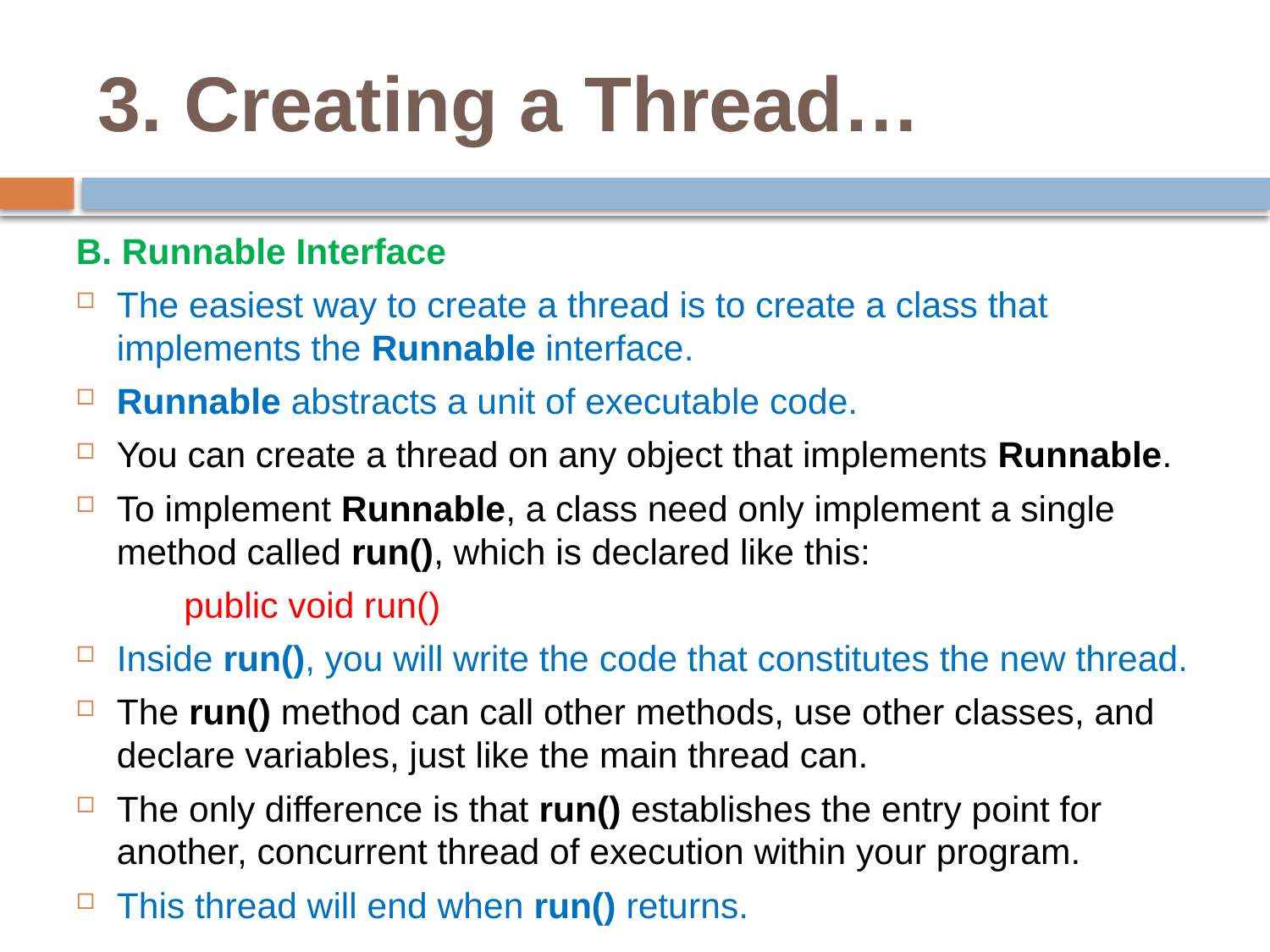

# 3. Creating a Thread…
B. Runnable Interface
The easiest way to create a thread is to create a class that implements the Runnable interface.
Runnable abstracts a unit of executable code.
You can create a thread on any object that implements Runnable.
To implement Runnable, a class need only implement a single method called run(), which is declared like this:
	public void run()
Inside run(), you will write the code that constitutes the new thread.
The run() method can call other methods, use other classes, and declare variables, just like the main thread can.
The only difference is that run() establishes the entry point for another, concurrent thread of execution within your program.
This thread will end when run() returns.